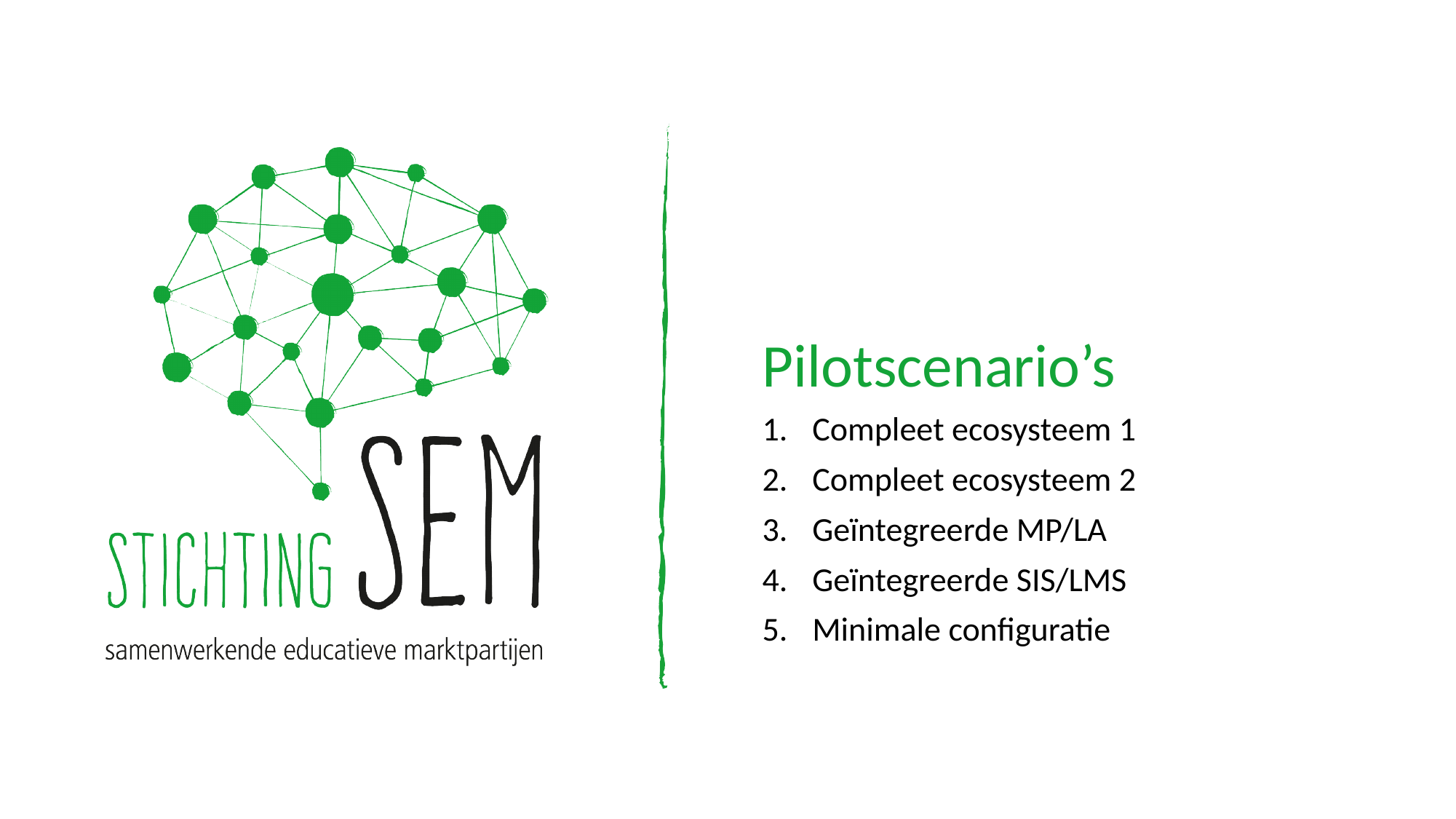

# Pilotscenario’s
Compleet ecosysteem 1
Compleet ecosysteem 2
Geïntegreerde MP/LA
Geïntegreerde SIS/LMS
Minimale configuratie